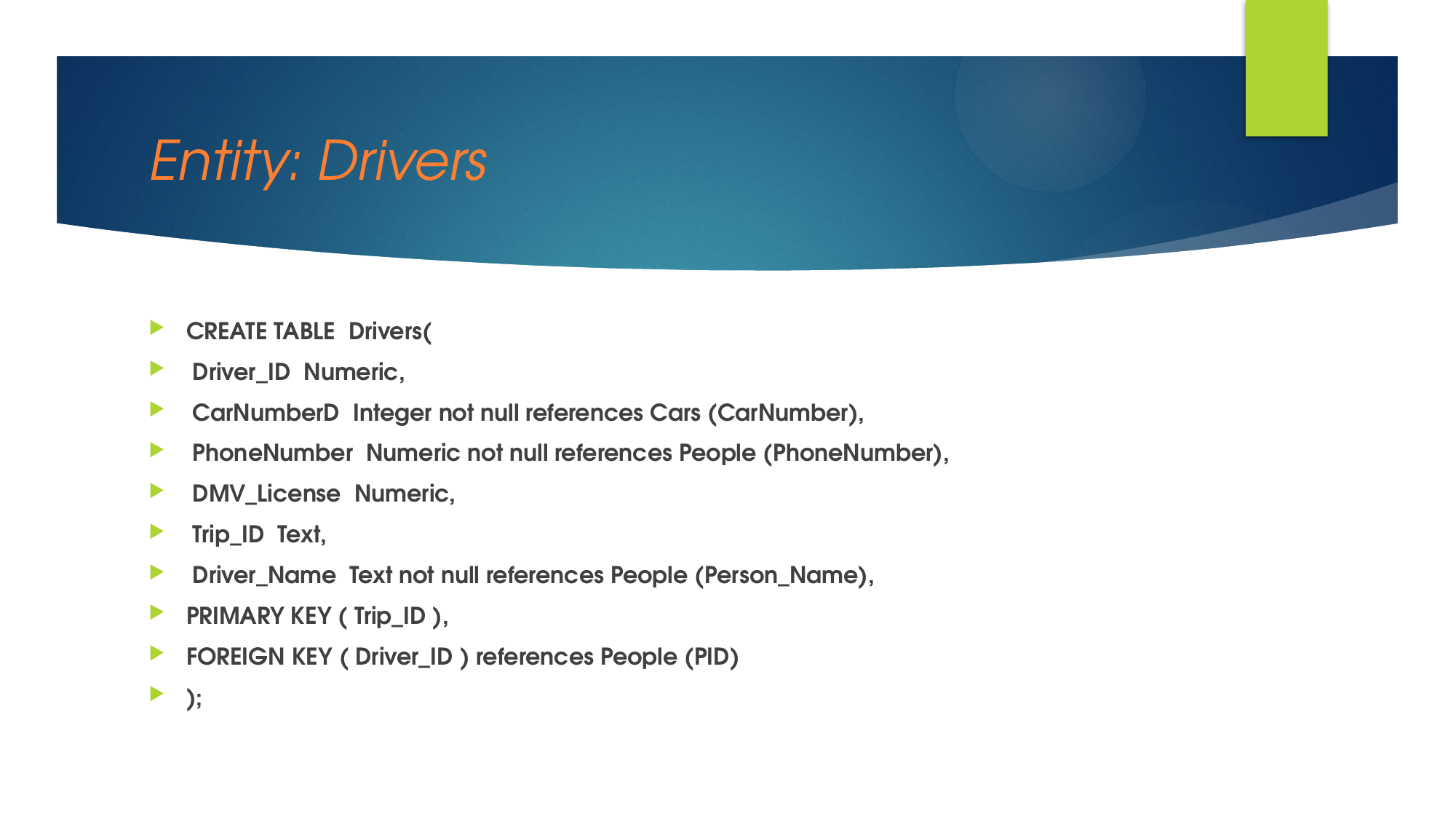

# Entity: Drivers
CREATE TABLE  Drivers(
 Driver_ID  Numeric,
 CarNumberD  Integer not null references Cars (CarNumber),
 PhoneNumber  Numeric not null references People (PhoneNumber),
 DMV_License  Numeric,
 Trip_ID  Text,
 Driver_Name  Text not null references People (Person_Name),
PRIMARY KEY ( Trip_ID ),
FOREIGN KEY ( Driver_ID ) references People (PID)
);